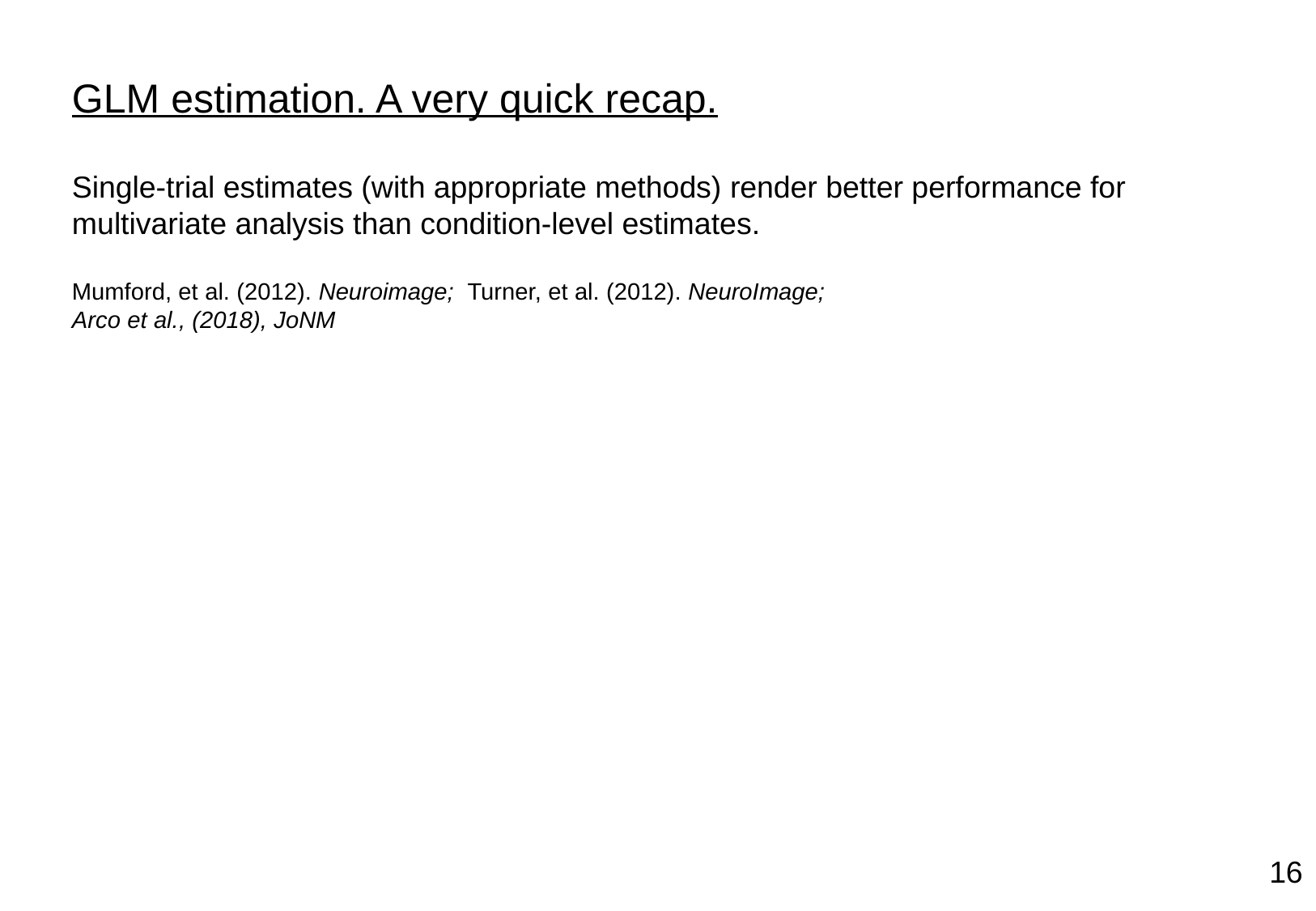

GLM estimation. A very quick recap.

Single-trial estimates (with appropriate methods) render better performance for multivariate analysis than condition-level estimates.

Mumford, et al. (2012). Neuroimage;  Turner, et al. (2012). NeuroImage;
Arco et al., (2018), JoNM
16